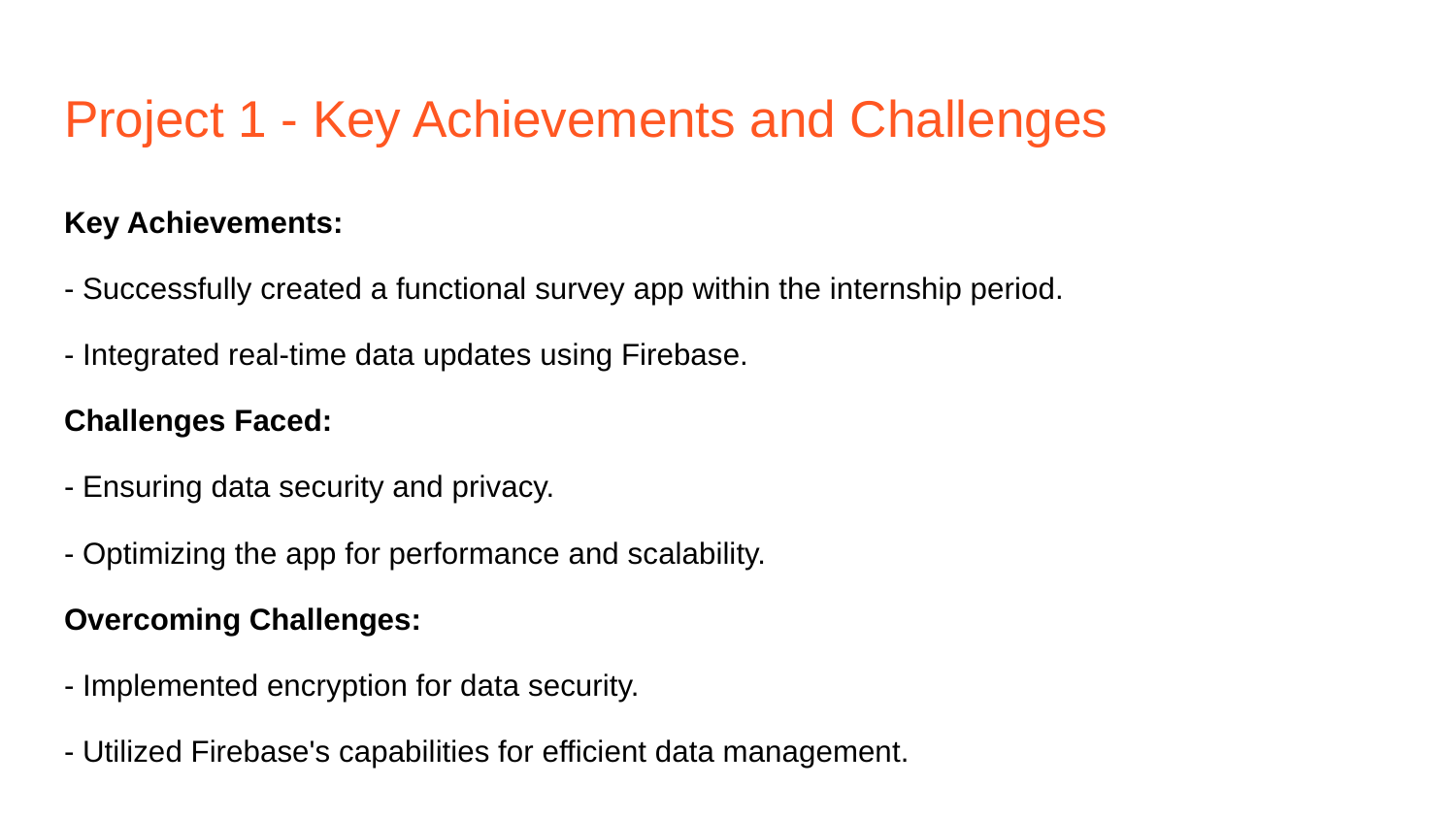

# Project 1 - Key Achievements and Challenges
Key Achievements:
- Successfully created a functional survey app within the internship period.
- Integrated real-time data updates using Firebase.
Challenges Faced:
- Ensuring data security and privacy.
- Optimizing the app for performance and scalability.
Overcoming Challenges:
- Implemented encryption for data security.
- Utilized Firebase's capabilities for efficient data management.